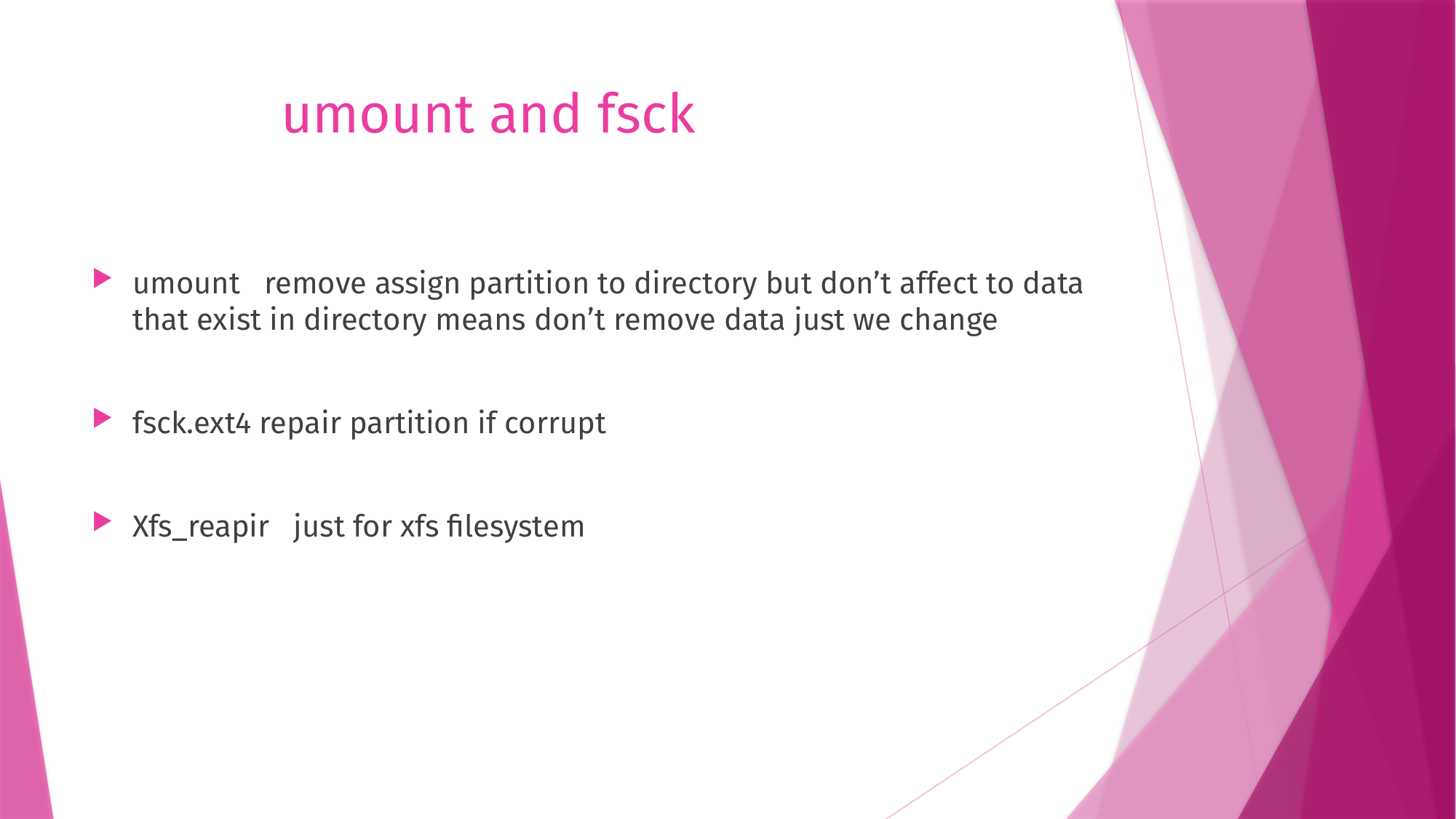

# umount and fsck
umount   remove assign partition to directory but don’t affect to data that exist in directory means don’t remove data just we change

fsck.ext4 repair partition if corrupt

Xfs_reapir   just for xfs filesystem